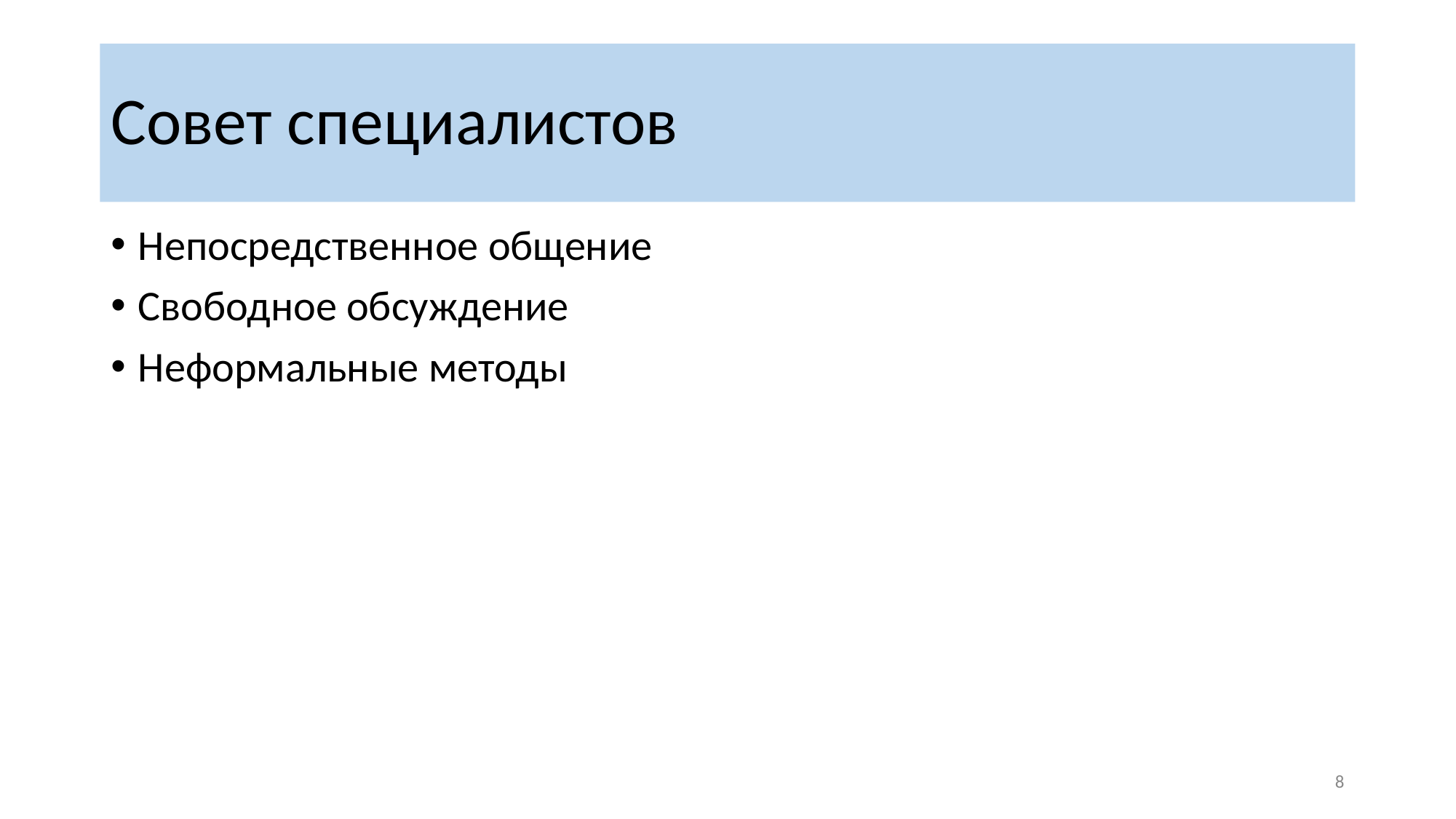

# Совет специалистов
Непосредственное общение
Свободное обсуждение
Неформальные методы

8